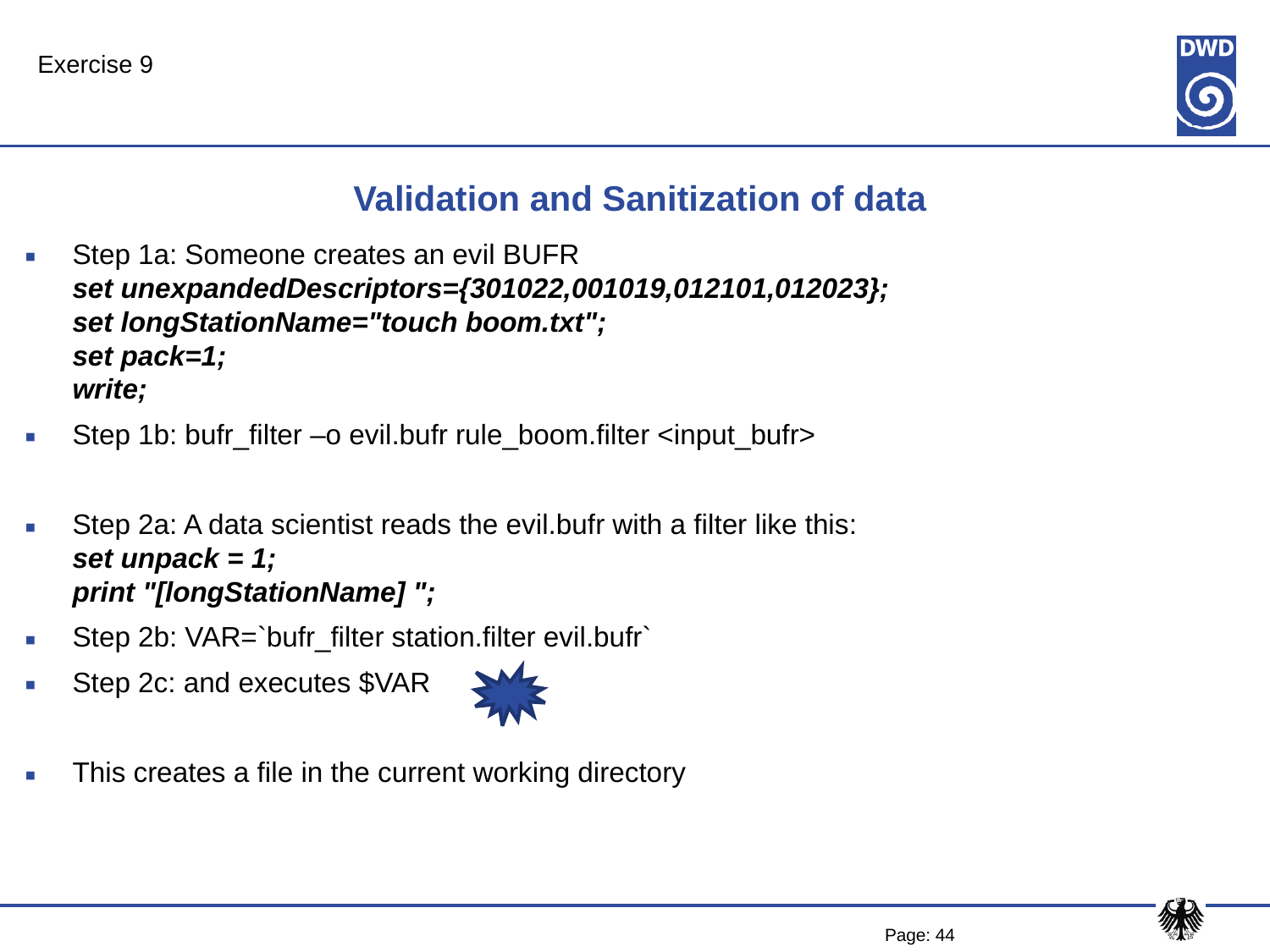

Exercise 9
# Validation and Sanitization of data
Step 1a: Someone creates an evil BUFR
set unexpandedDescriptors={301022,001019,012101,012023};
set longStationName="touch boom.txt";
set pack=1;
write;
Step 1b: bufr_filter –o evil.bufr rule_boom.filter <input_bufr>

Step 2a: A data scientist reads the evil.bufr with a filter like this:
set unpack = 1;
print "[longStationName] ";
Step 2b: VAR=`bufr_filter station.filter evil.bufr`
Step 2c: and executes $VAR

This creates a file in the current working directory